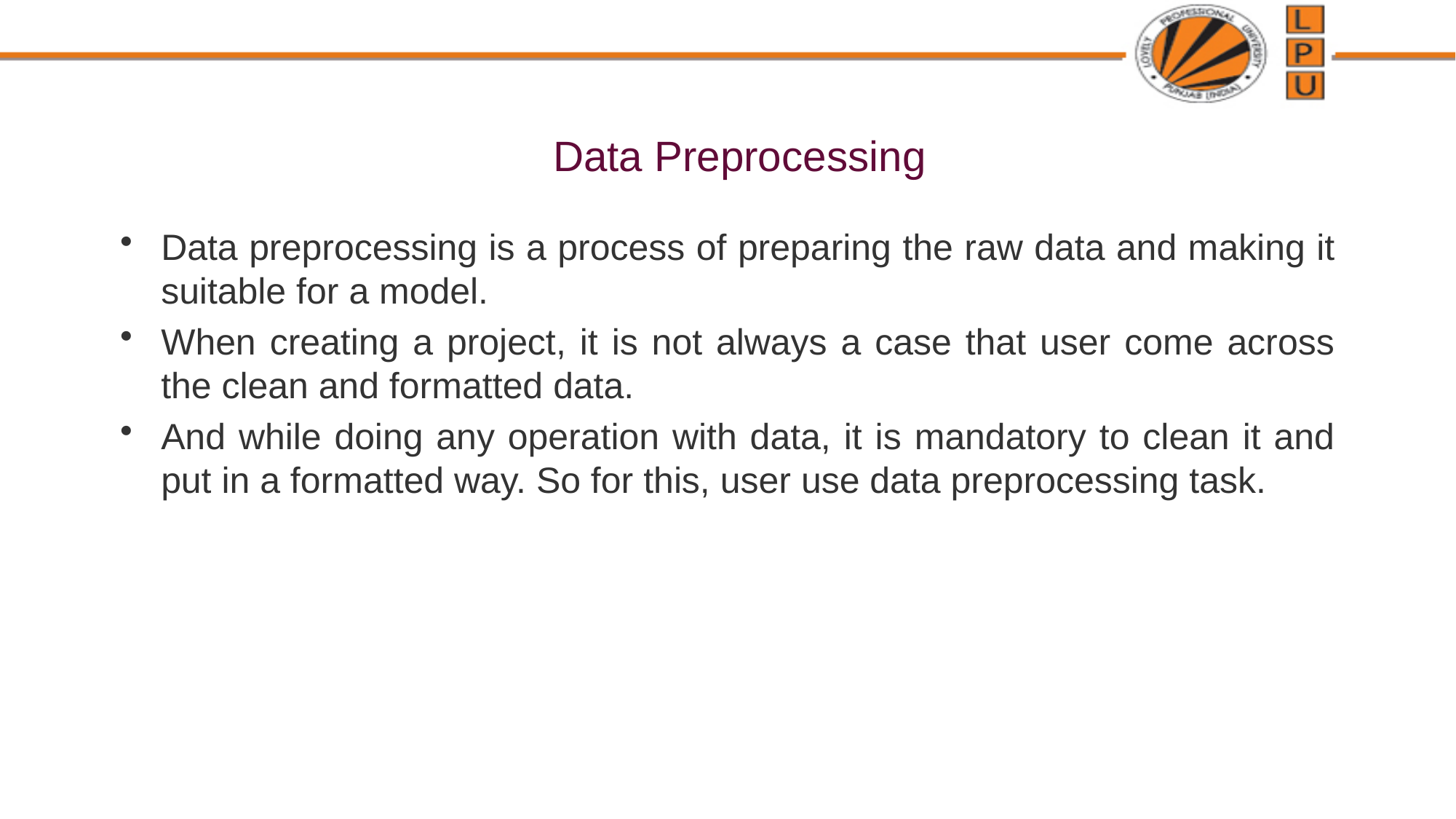

# Data Preprocessing
Data preprocessing is a process of preparing the raw data and making it suitable for a model.
When creating a project, it is not always a case that user come across the clean and formatted data.
And while doing any operation with data, it is mandatory to clean it and put in a formatted way. So for this, user use data preprocessing task.